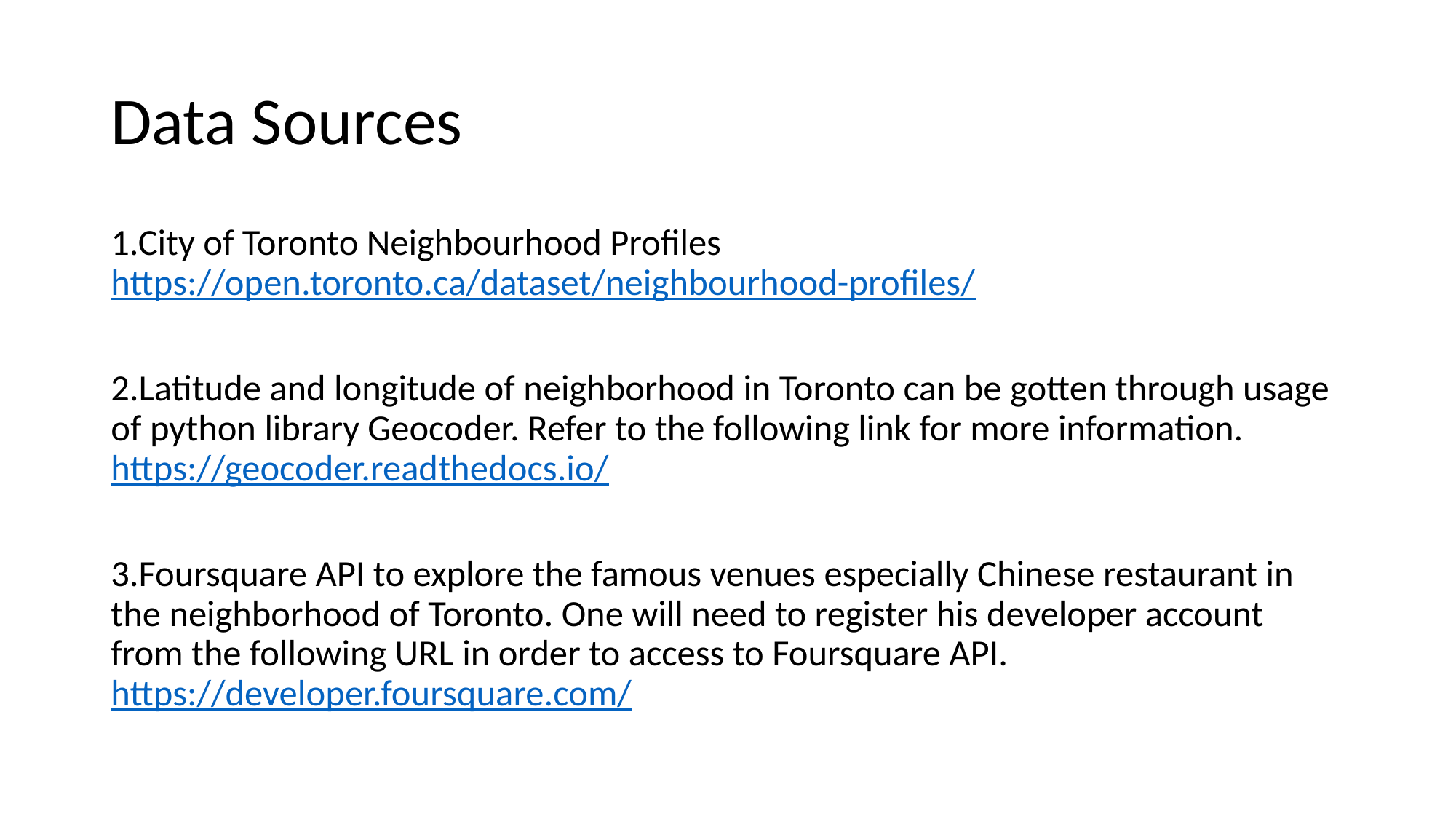

# Data Sources
1.City of Toronto Neighbourhood Profiles
https://open.toronto.ca/dataset/neighbourhood-profiles/

2.Latitude and longitude of neighborhood in Toronto can be gotten through usage of python library Geocoder. Refer to the following link for more information.
https://geocoder.readthedocs.io/

3.Foursquare API to explore the famous venues especially Chinese restaurant in the neighborhood of Toronto. One will need to register his developer account from the following URL in order to access to Foursquare API.
https://developer.foursquare.com/